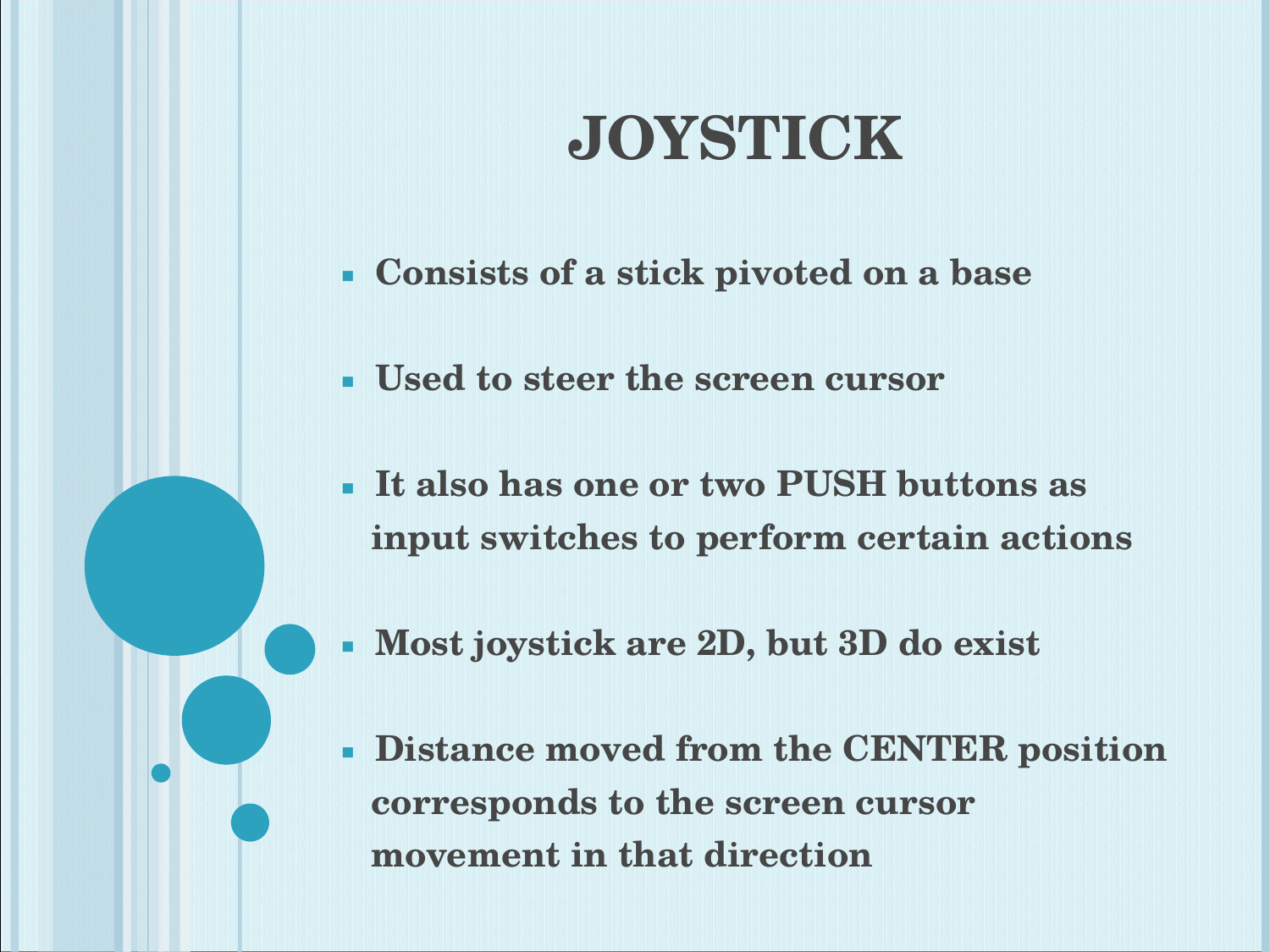

# JOYSTICK
  Consists of a stick pivoted on a base

  Used to steer the screen cursor

  It also has one or two PUSH buttons as
   input switches to perform certain actions

  Most joystick are 2D, but 3D do exist

  Distance moved from the CENTER position
   corresponds to the screen cursor
   movement in that direction